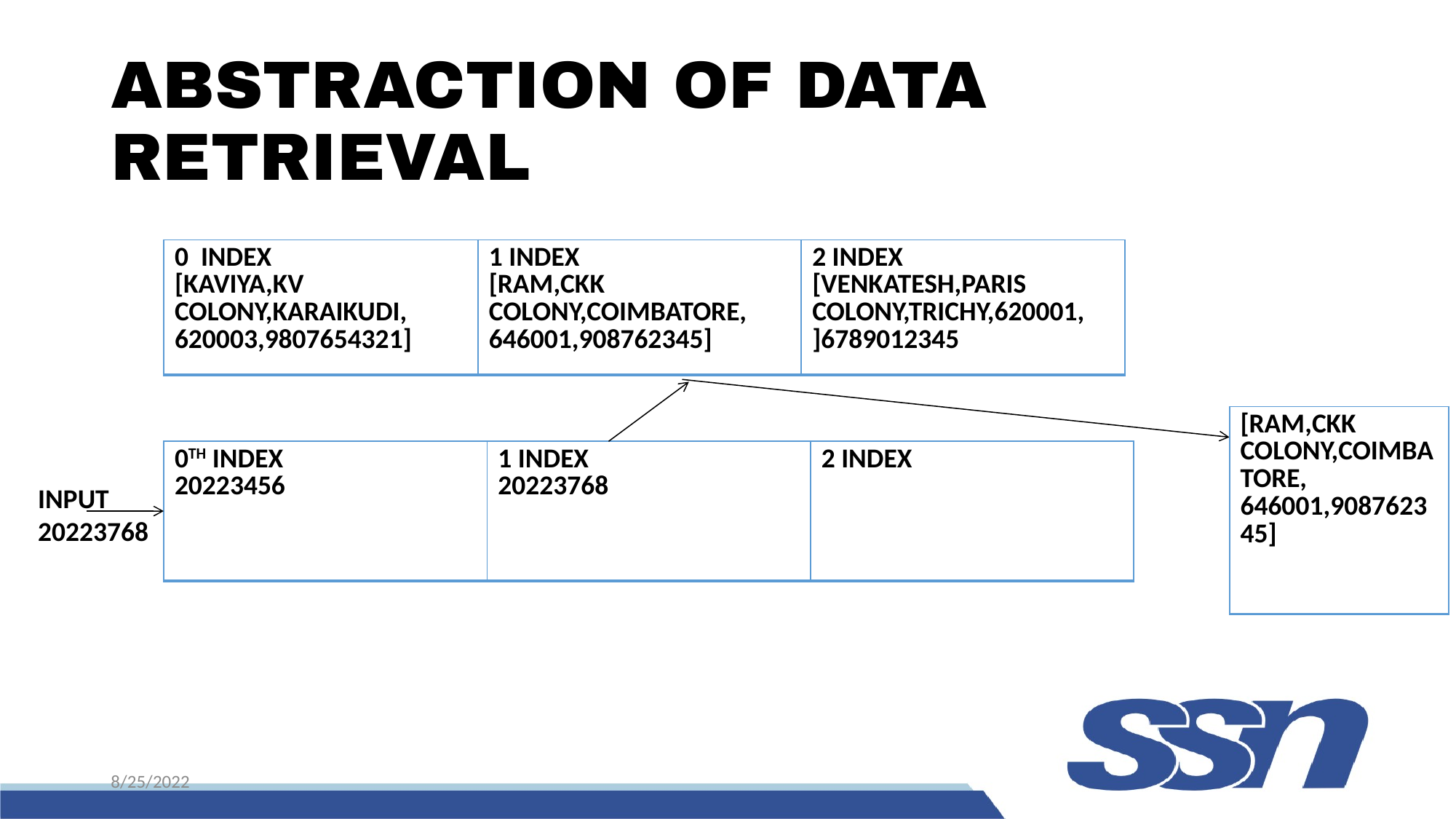

# ABSTRACTION OF DATA RETRIEVAL
|  |  |  |
| --- | --- | --- |
| 0 INDEX [KAVIYA,KV COLONY,KARAIKUDI, 620003,9807654321] | 1 INDEX [RAM,CKK COLONY,COIMBATORE, 646001,908762345] | 2 INDEX [VENKATESH,PARIS COLONY,TRICHY,620001, ]6789012345 |
| --- | --- | --- |
| [RAM,CKK COLONY,COIMBATORE, 646001,908762345] |
| --- |
| 0TH INDEX 20223456 | 1 INDEX 20223768 | 2 INDEX |
| --- | --- | --- |
INPUT
20223768

8/25/2022